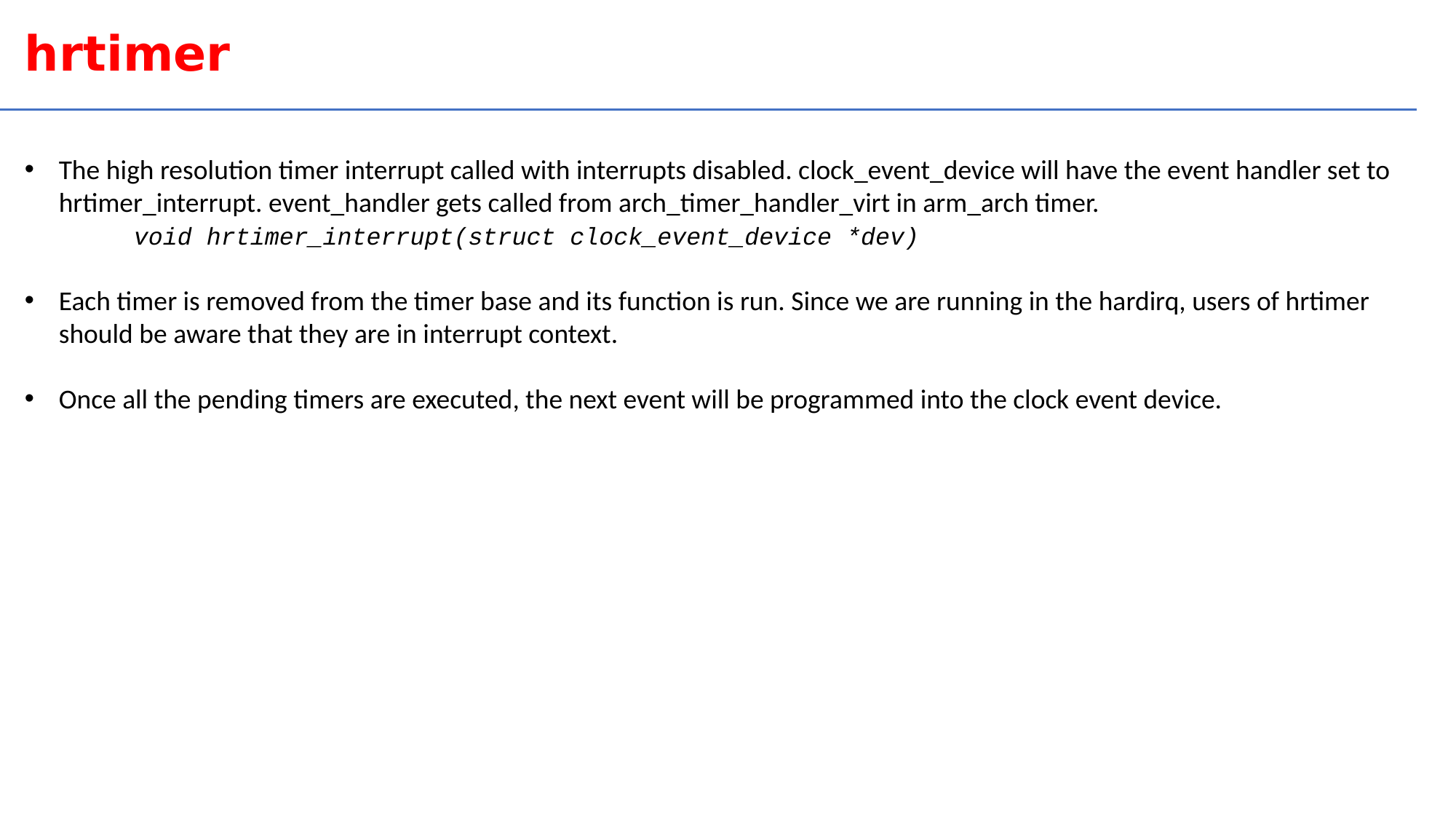

hrtimer
The high resolution timer interrupt called with interrupts disabled. clock_event_device will have the event handler set to hrtimer_interrupt. event_handler gets called from arch_timer_handler_virt in arm_arch timer.
	void hrtimer_interrupt(struct clock_event_device *dev)

Each timer is removed from the timer base and its function is run. Since we are running in the hardirq, users of hrtimer should be aware that they are in interrupt context.

Once all the pending timers are executed, the next event will be programmed into the clock event device.